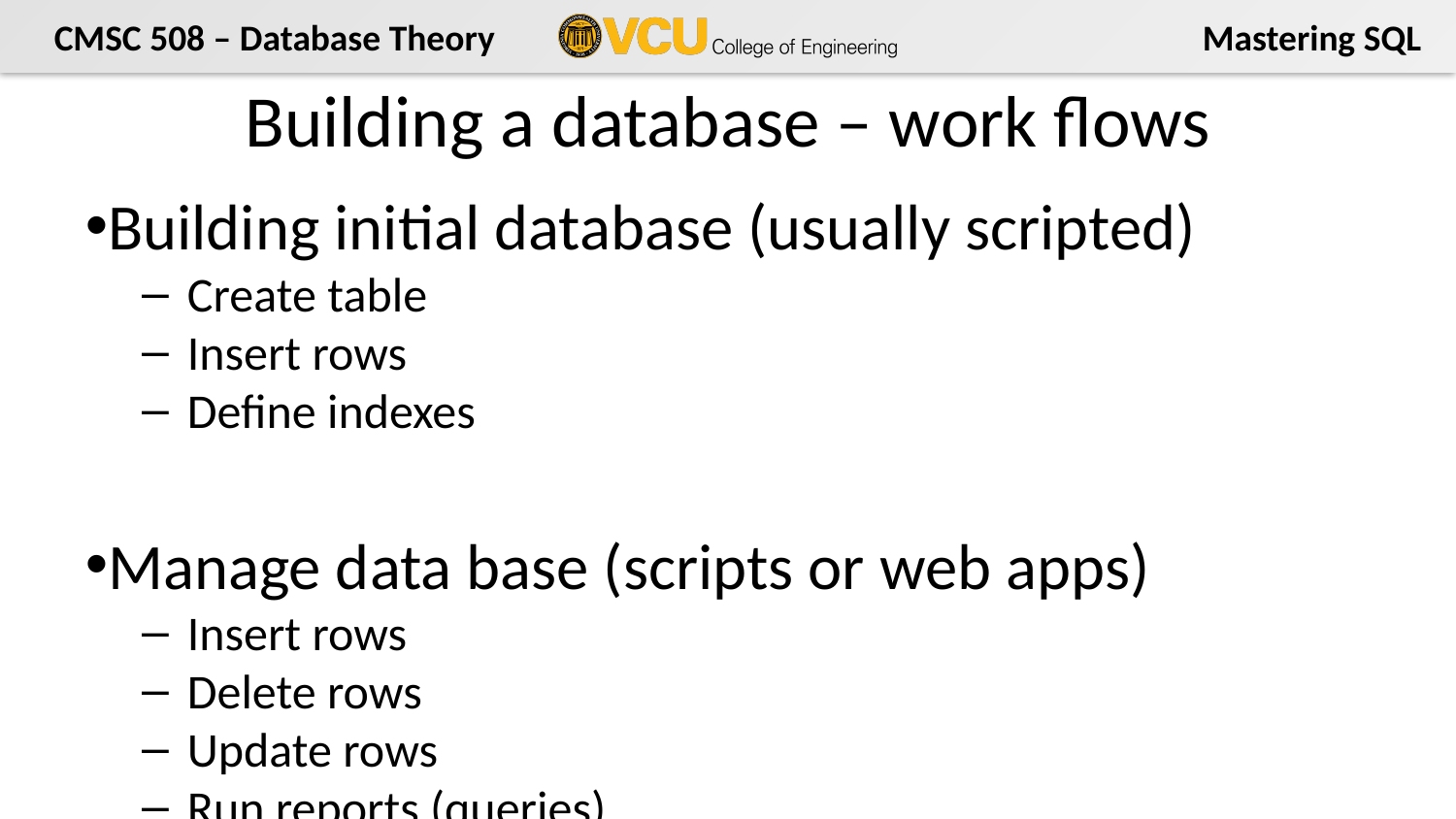

# Building a database – work flows
Building initial database (usually scripted)
Create table
Insert rows
Define indexes

Manage data base (scripts or web apps)
Insert rows
Delete rows
Update rows
Run reports (queries)